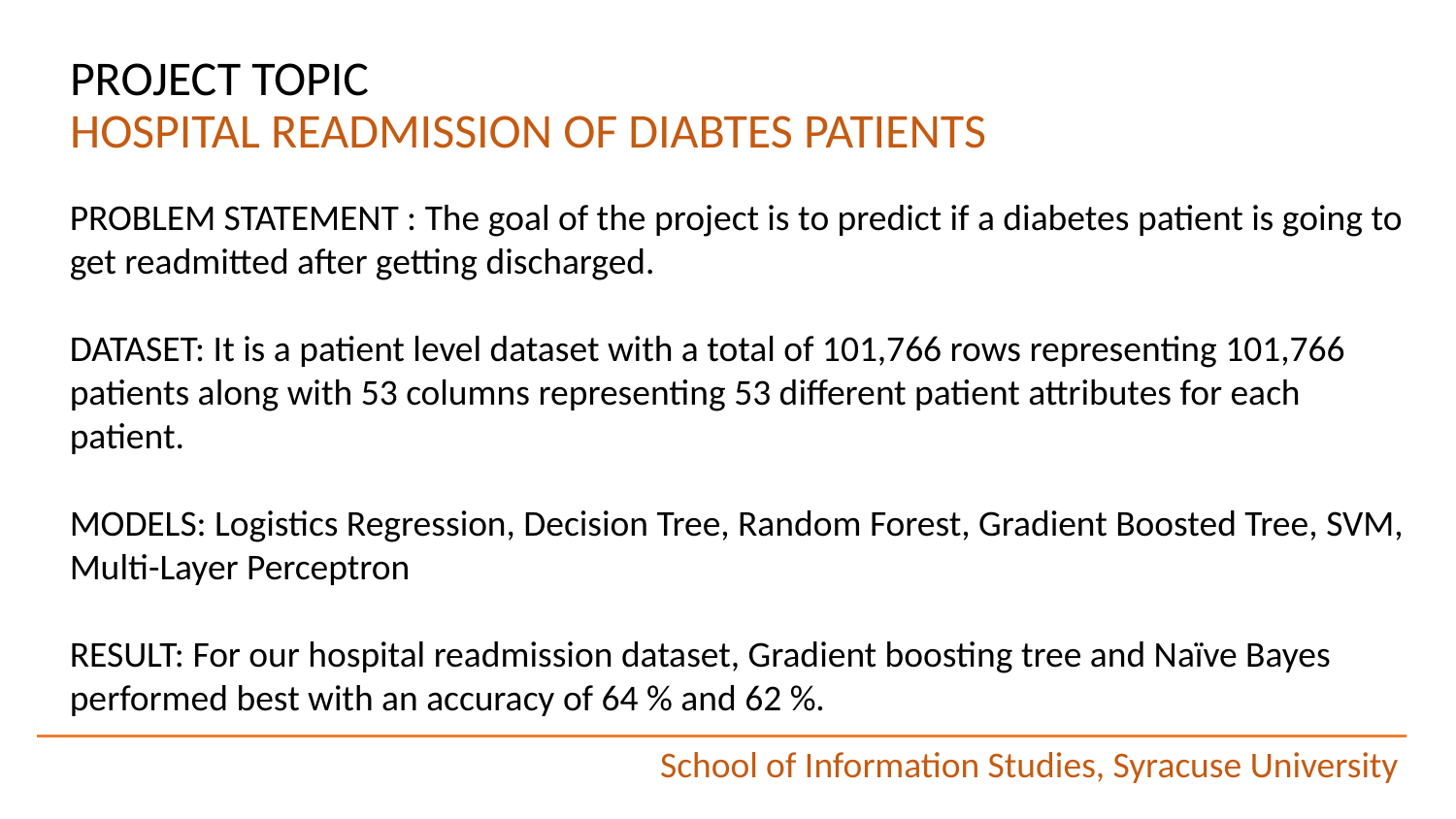

# PROJECT TOPIC HOSPITAL READMISSION OF DIABTES PATIENTS
PROBLEM STATEMENT : The goal of the project is to predict if a diabetes patient is going to get readmitted after getting discharged.

DATASET: It is a patient level dataset with a total of 101,766 rows representing 101,766 patients along with 53 columns representing 53 different patient attributes for each patient.

MODELS: Logistics Regression, Decision Tree, Random Forest, Gradient Boosted Tree, SVM, Multi-Layer Perceptron

RESULT: For our hospital readmission dataset, Gradient boosting tree and Naïve Bayes performed best with an accuracy of 64 % and 62 %.

School of Information Studies, Syracuse University